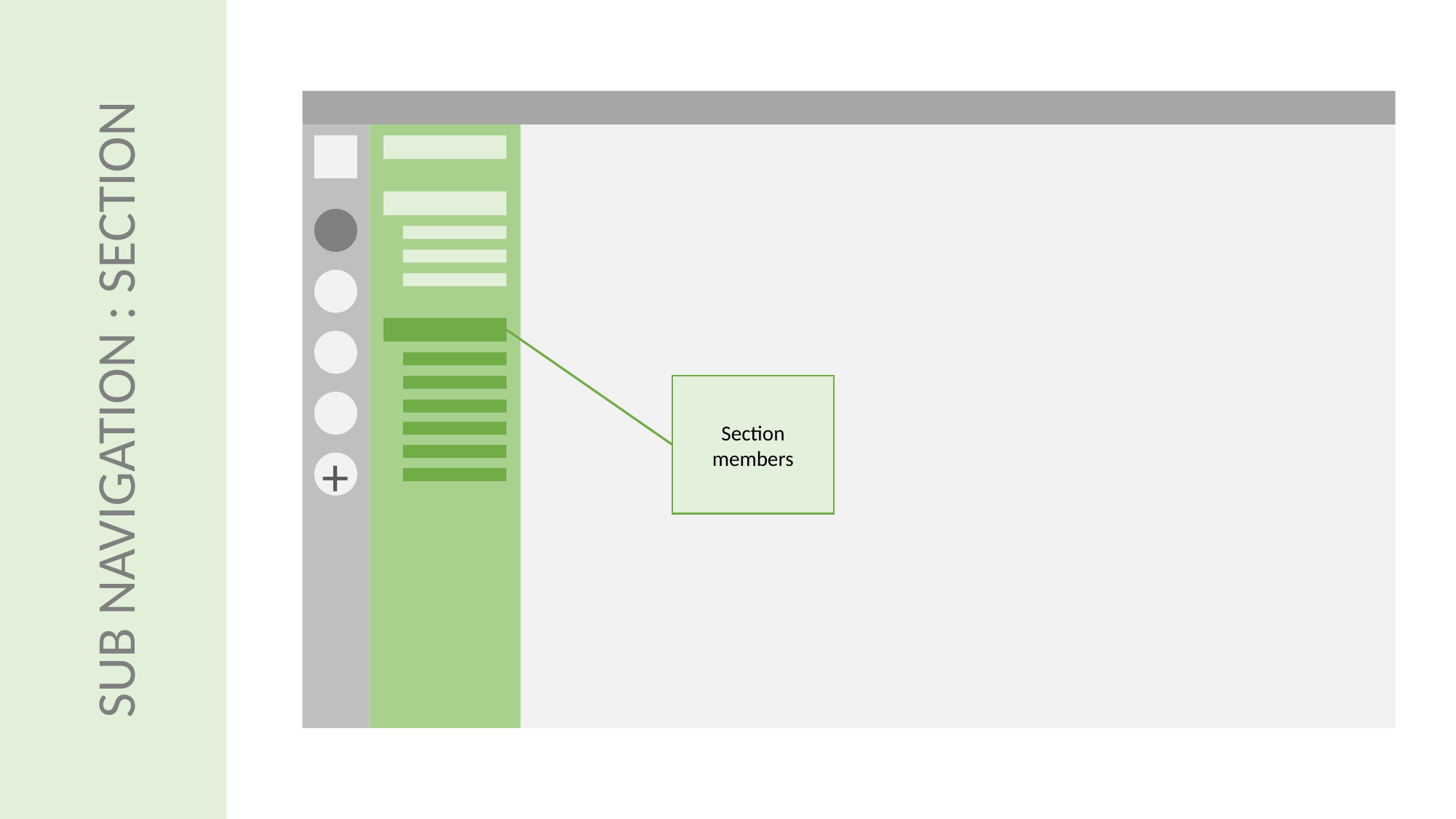

SUB NAVIGATION : SECTION

Section members

+